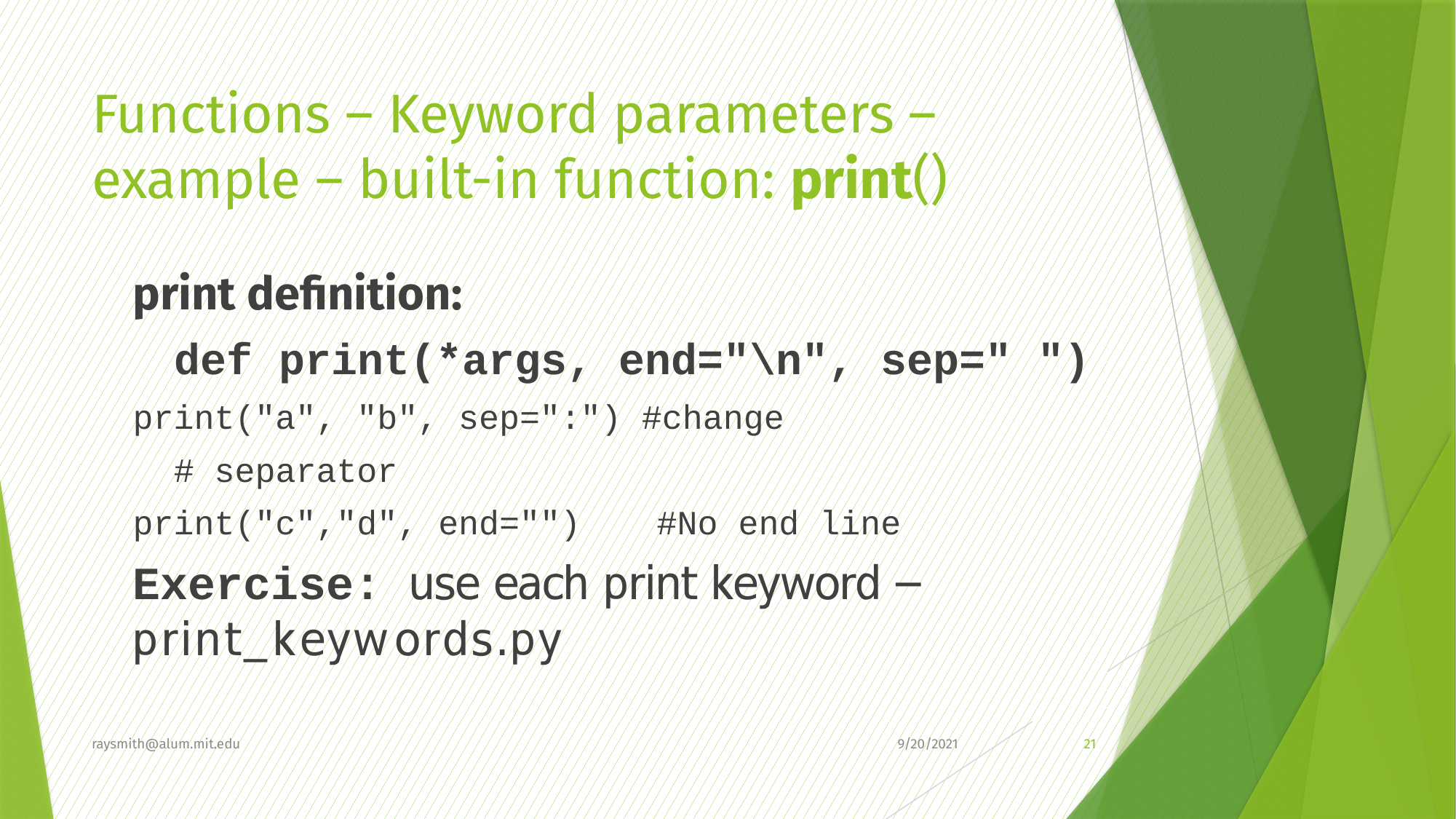

# Functions – Keyword parameters – example – built-in function: print()
print definition:
def print(*args, end="\n", sep=" ")
print("a", "b", sep=":") #change
											  # separator
print("c","d", end="")		#No end line
Exercise: use each print keyword – print_keywords.py

raysmith@alum.mit.edu
9/20/2021
21